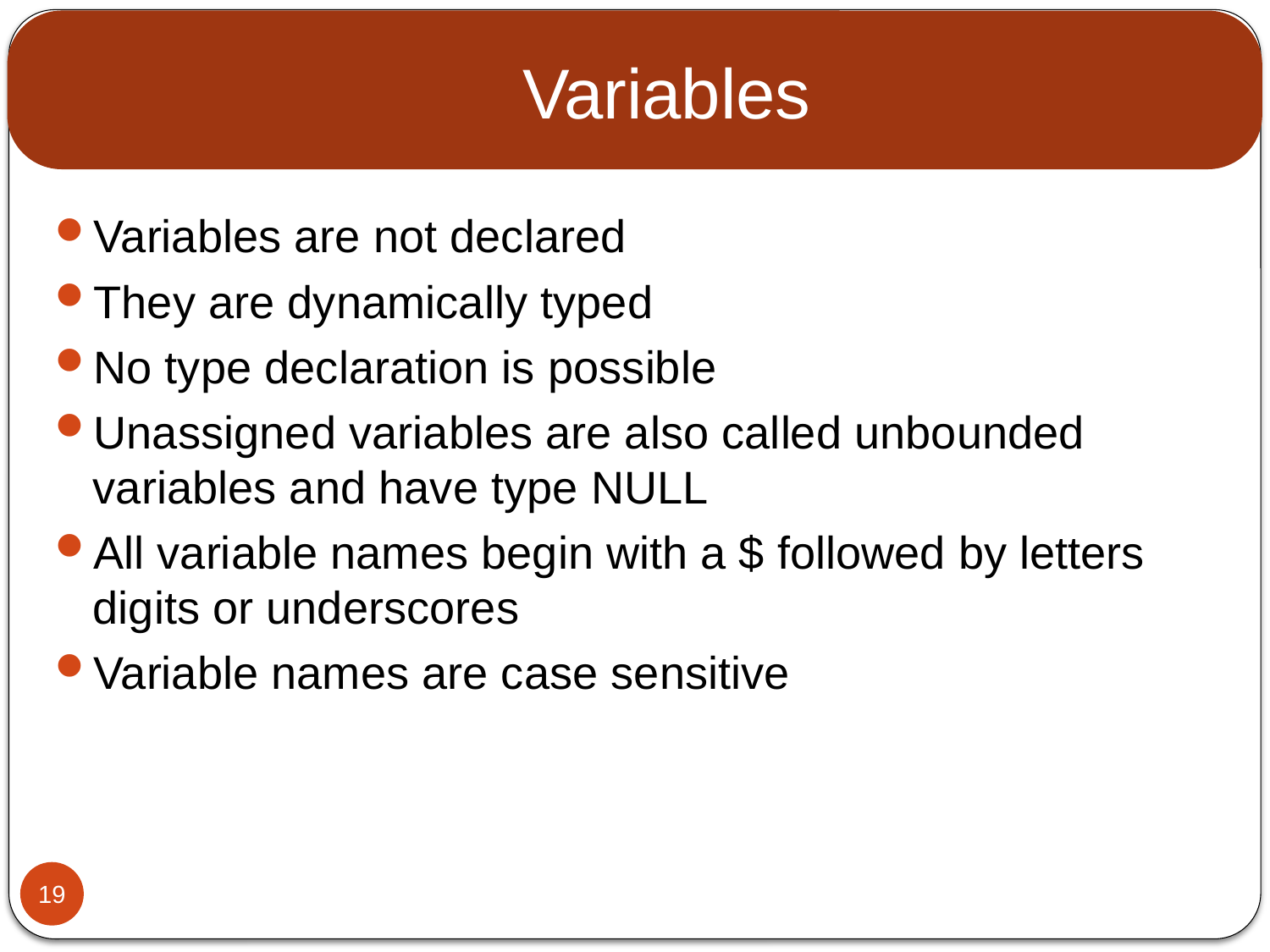

# Variables
Variables are not declared
They are dynamically typed
No type declaration is possible
Unassigned variables are also called unbounded variables and have type NULL
All variable names begin with a $ followed by letters digits or underscores
Variable names are case sensitive
19